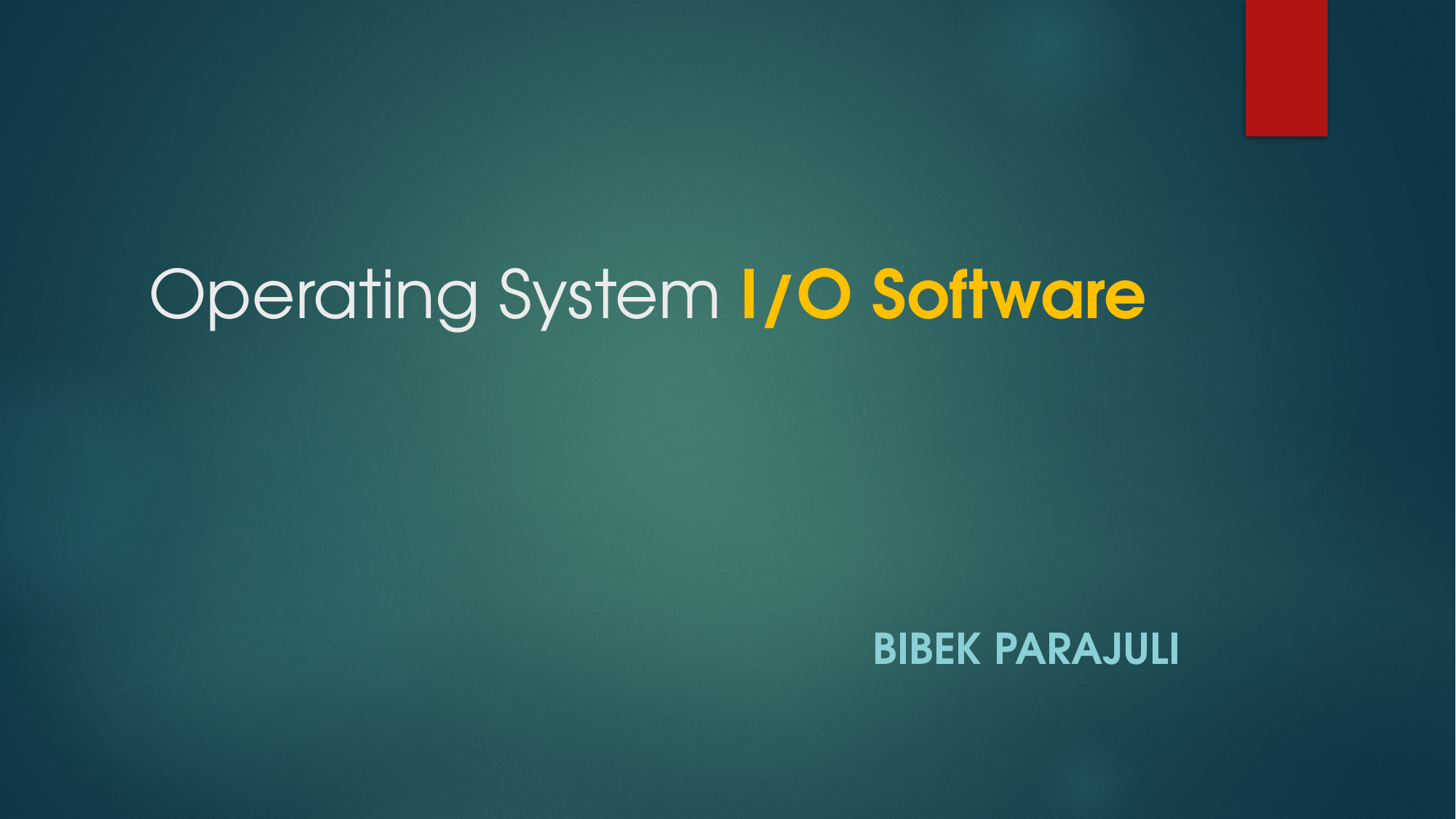

# Operating System I/O Software
Bibek Parajuli